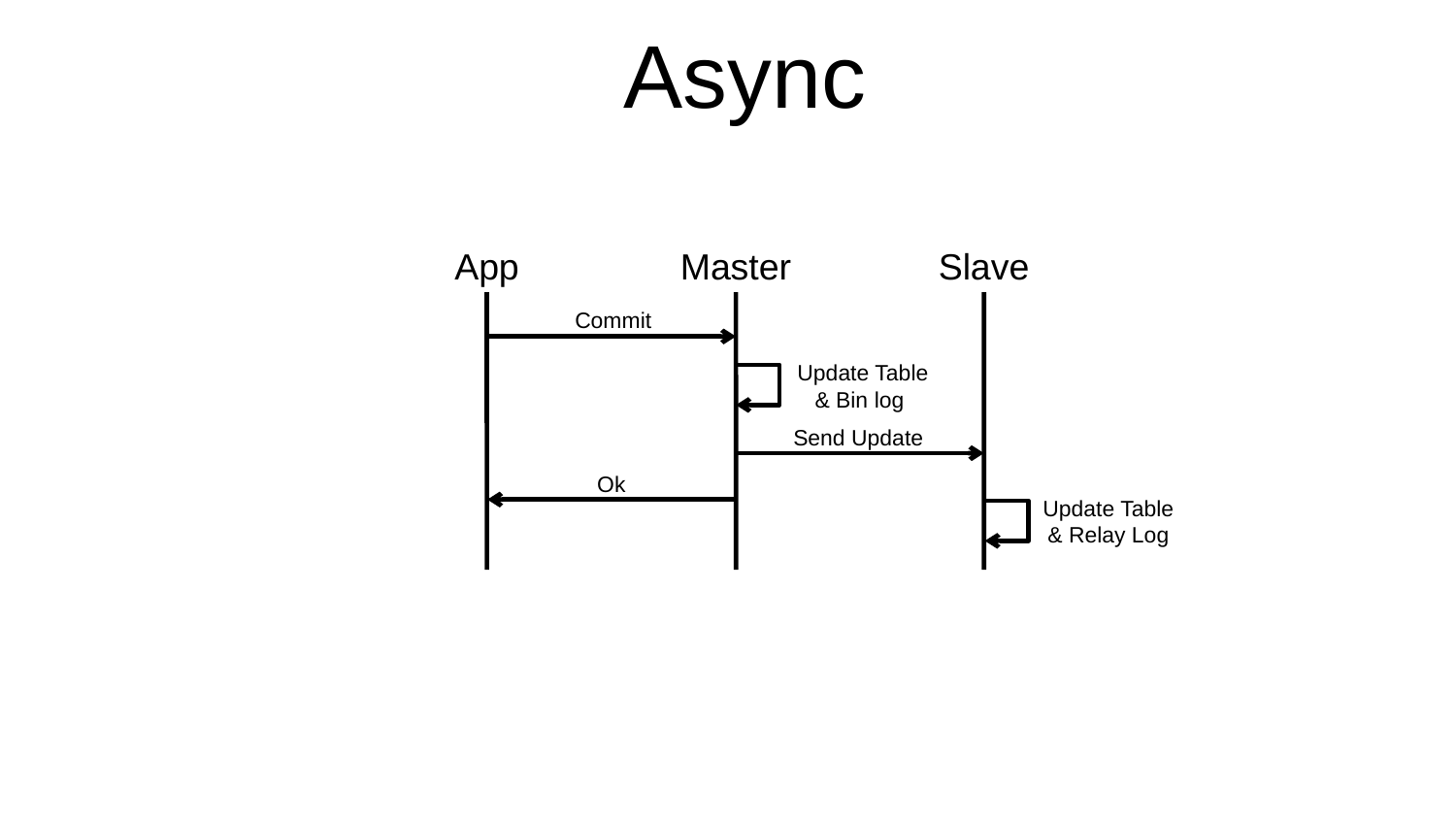

# Async
App
Master
Slave
Commit
Update Table
& Bin log

Send Update
Ok
Update Table & Relay Log